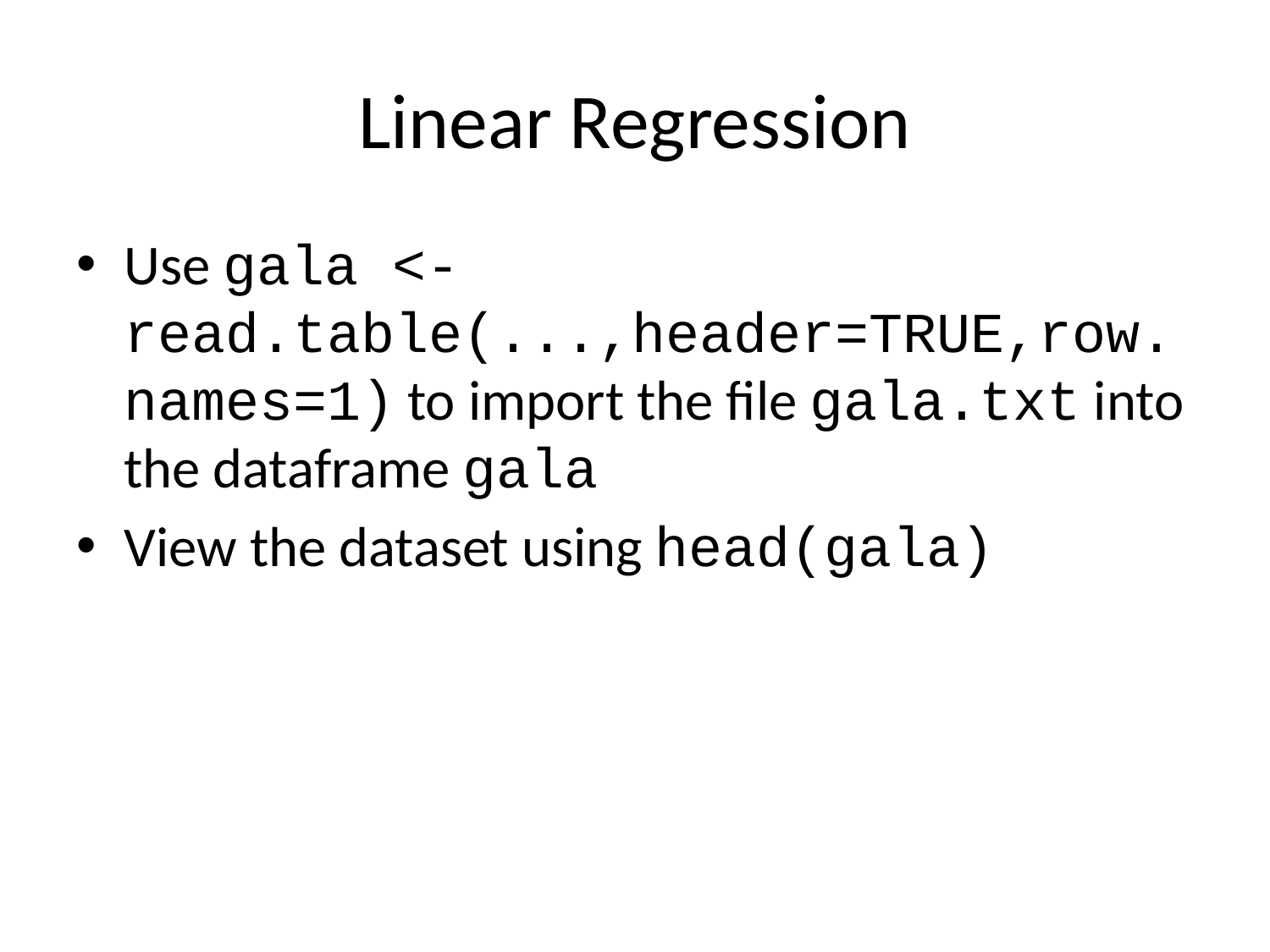

# Linear Regression
Use gala <- read.table(...,header=TRUE,row.names=1) to import the file gala.txt into the dataframe gala
View the dataset using head(gala)